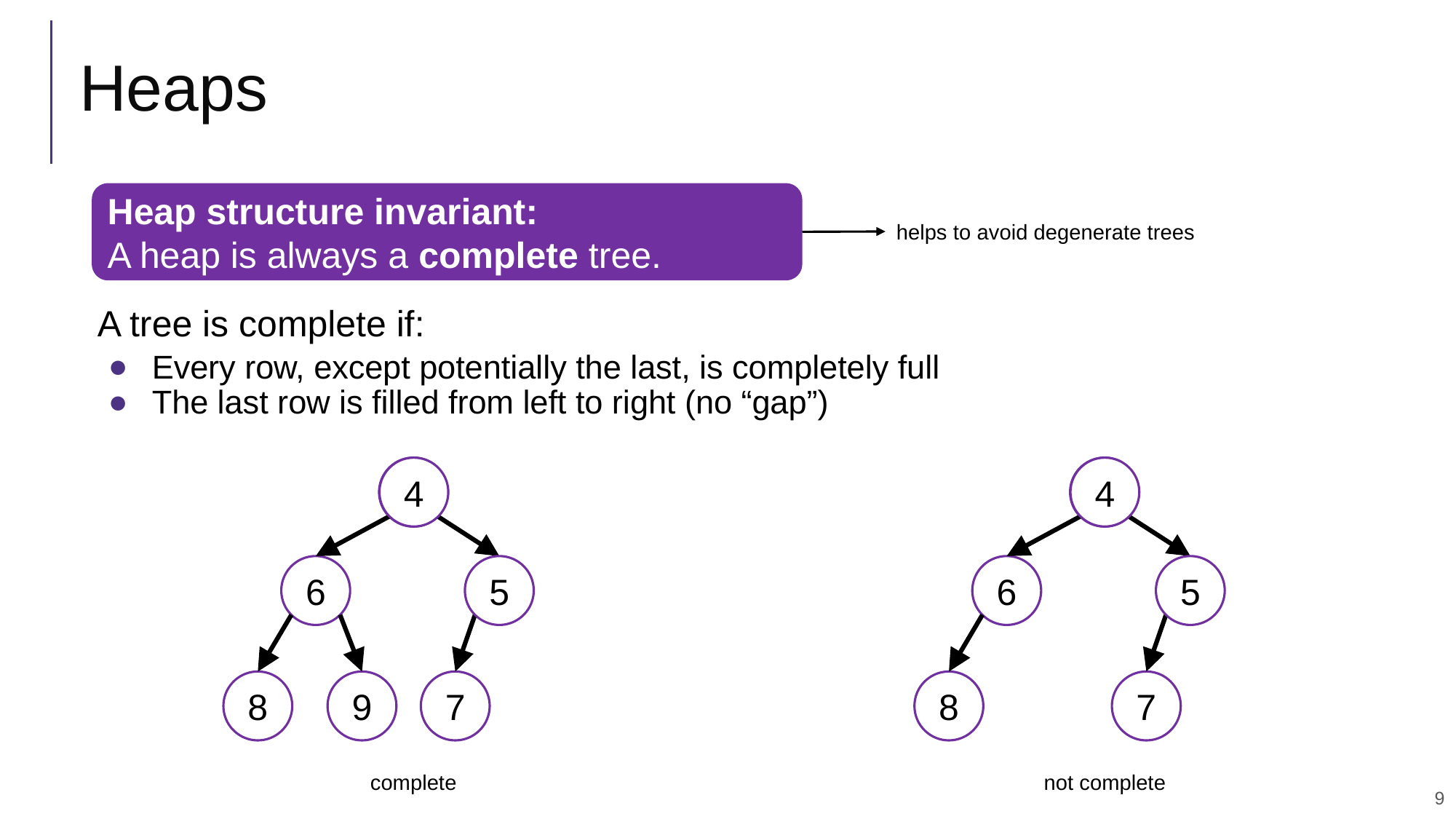

# Heaps
Heap structure invariant:
A heap is always a complete tree.
helps to avoid degenerate trees
A tree is complete if:
Every row, except potentially the last, is completely full
The last row is filled from left to right (no “gap”)
4
4
2
2
5
5
6
6
8
8
9
7
7
complete
not complete